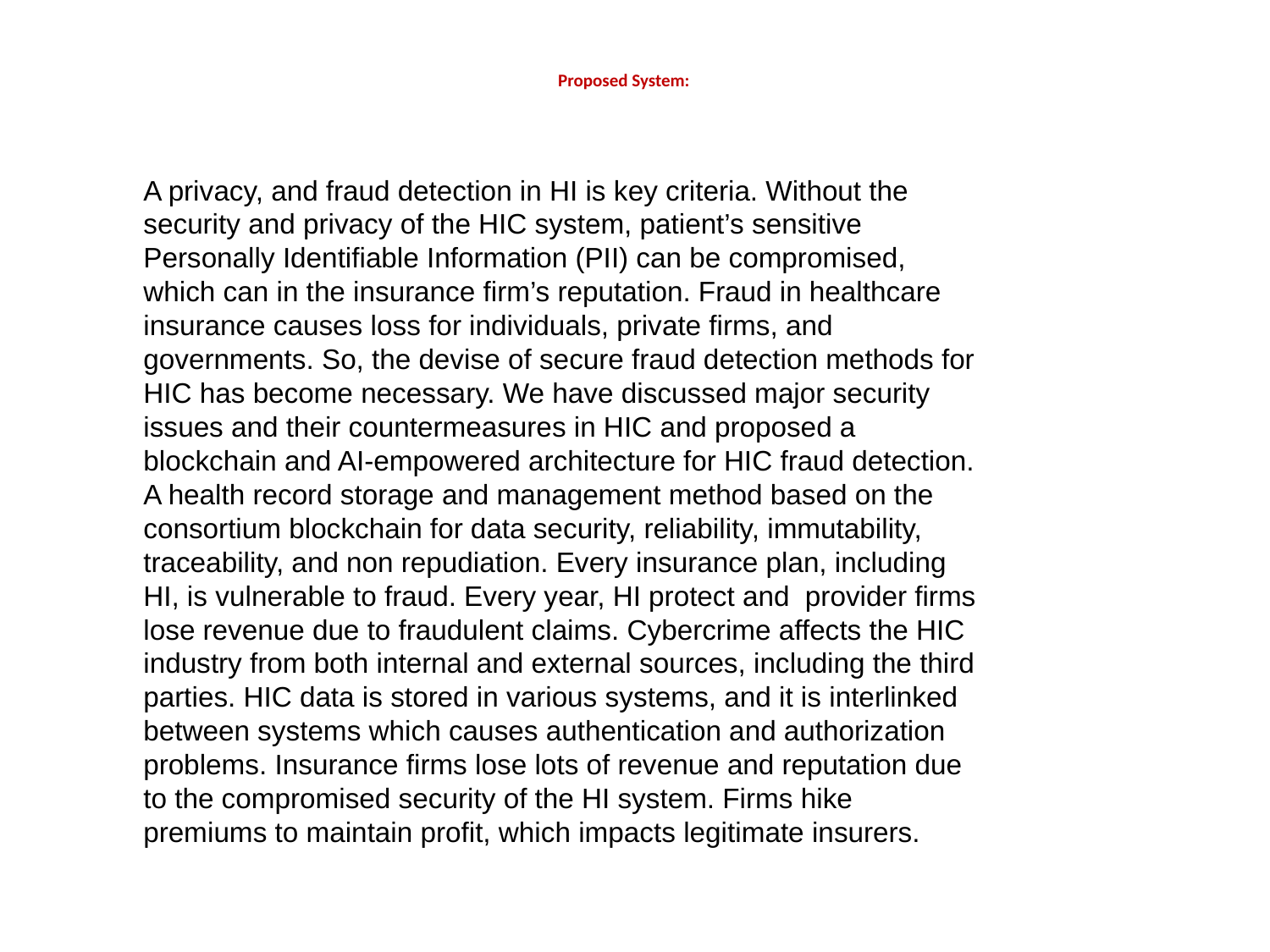

# Proposed System:
A privacy, and fraud detection in HI is key criteria. Without the security and privacy of the HIC system, patient’s sensitive Personally Identifiable Information (PII) can be compromised, which can in the insurance firm’s reputation. Fraud in healthcare insurance causes loss for individuals, private firms, and governments. So, the devise of secure fraud detection methods for HIC has become necessary. We have discussed major security issues and their countermeasures in HIC and proposed a blockchain and AI-empowered architecture for HIC fraud detection. A health record storage and management method based on the consortium blockchain for data security, reliability, immutability, traceability, and non repudiation. Every insurance plan, including HI, is vulnerable to fraud. Every year, HI protect and  provider firms lose revenue due to fraudulent claims. Cybercrime affects the HIC industry from both internal and external sources, including the third parties. HIC data is stored in various systems, and it is interlinked between systems which causes authentication and authorization problems. Insurance firms lose lots of revenue and reputation due to the compromised security of the HI system. Firms hike premiums to maintain profit, which impacts legitimate insurers.